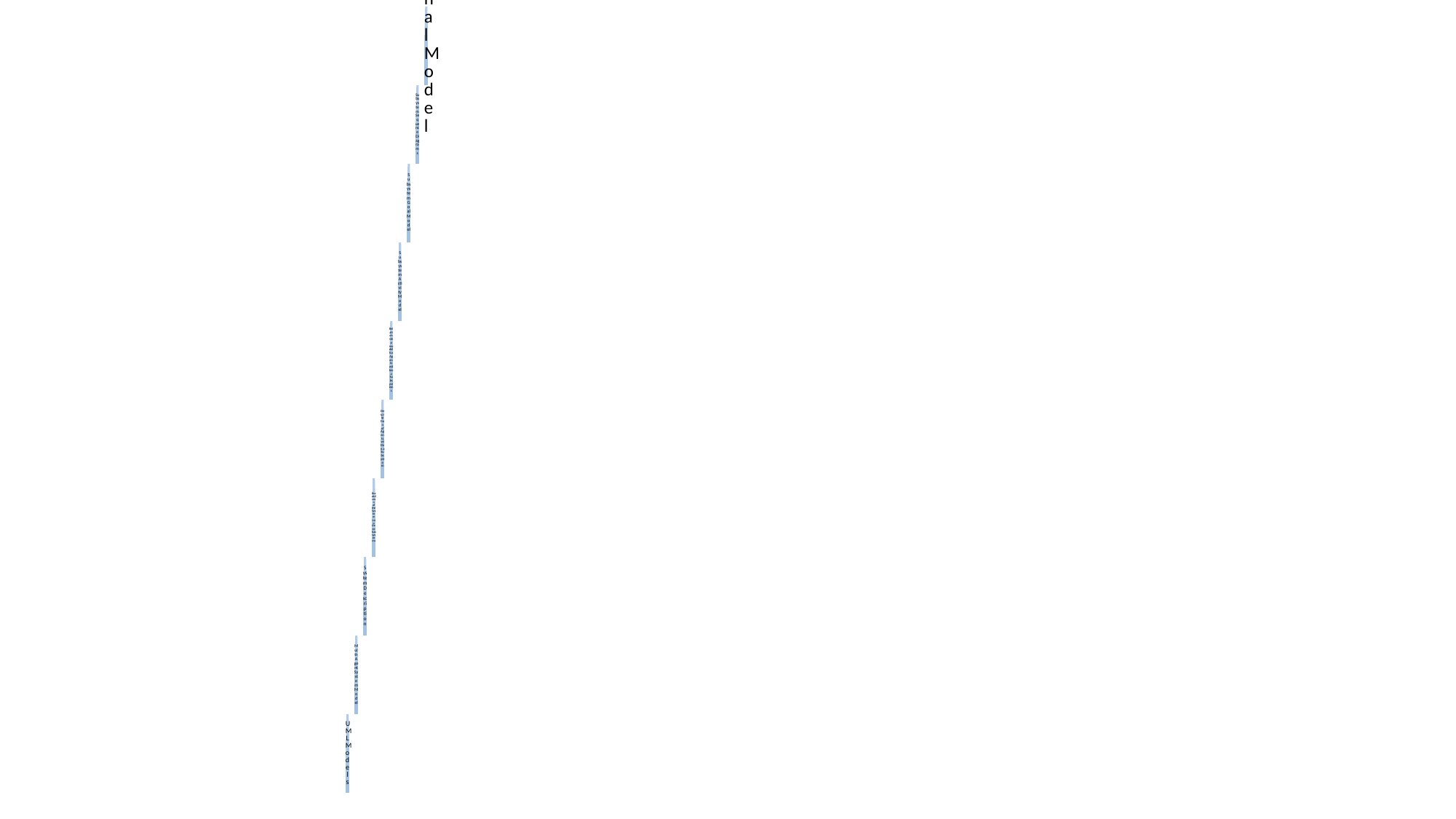

Model
Subsystem Sequence Diagrams
UML Models
Subsystem Goal Model
Subsystem Activity Model
Breakdown of the System into three Subsystems
System Description
Relationship model for Agents within a Subsystems
Description of Agents within a Subsystem
Multi-Agent System Model